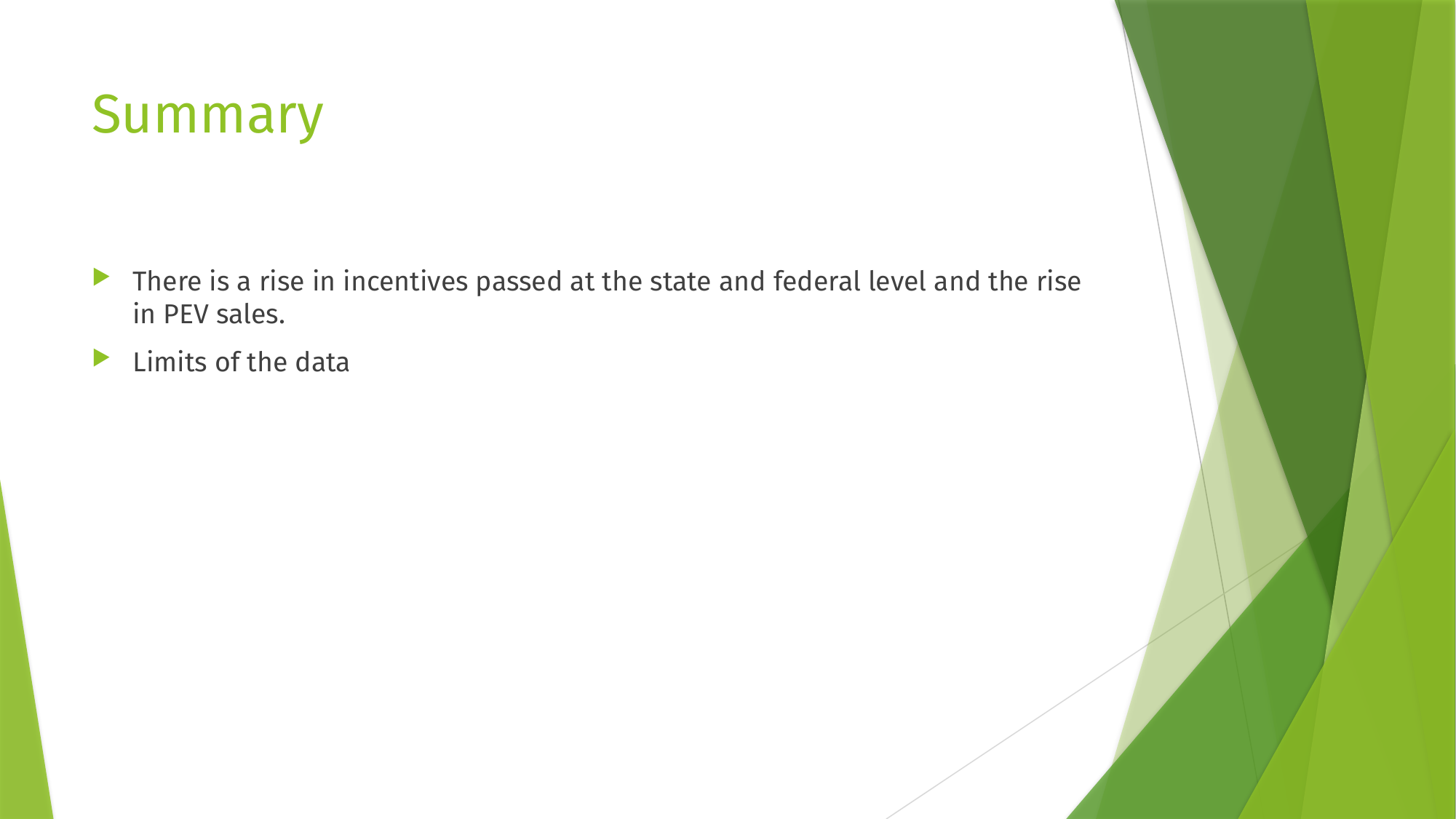

# Summary
There is a rise in incentives passed at the state and federal level and the rise in PEV sales.
Limits of the data